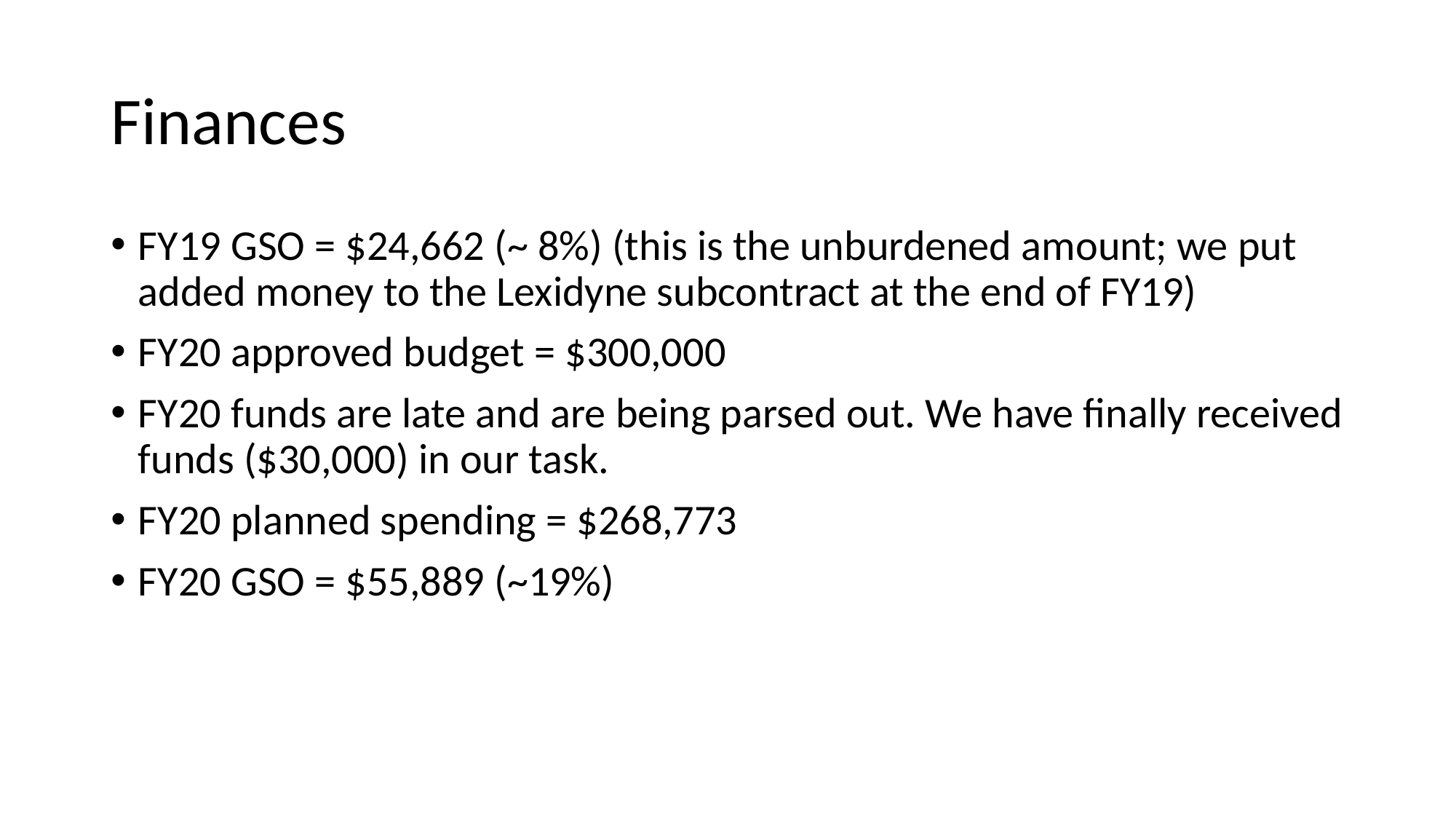

# Finances
FY19 GSO = $24,662 (~ 8%) (this is the unburdened amount; we put added money to the Lexidyne subcontract at the end of FY19)
FY20 approved budget = $300,000
FY20 funds are late and are being parsed out. We have finally received funds ($30,000) in our task.
FY20 planned spending = $268,773
FY20 GSO = $55,889 (~19%)